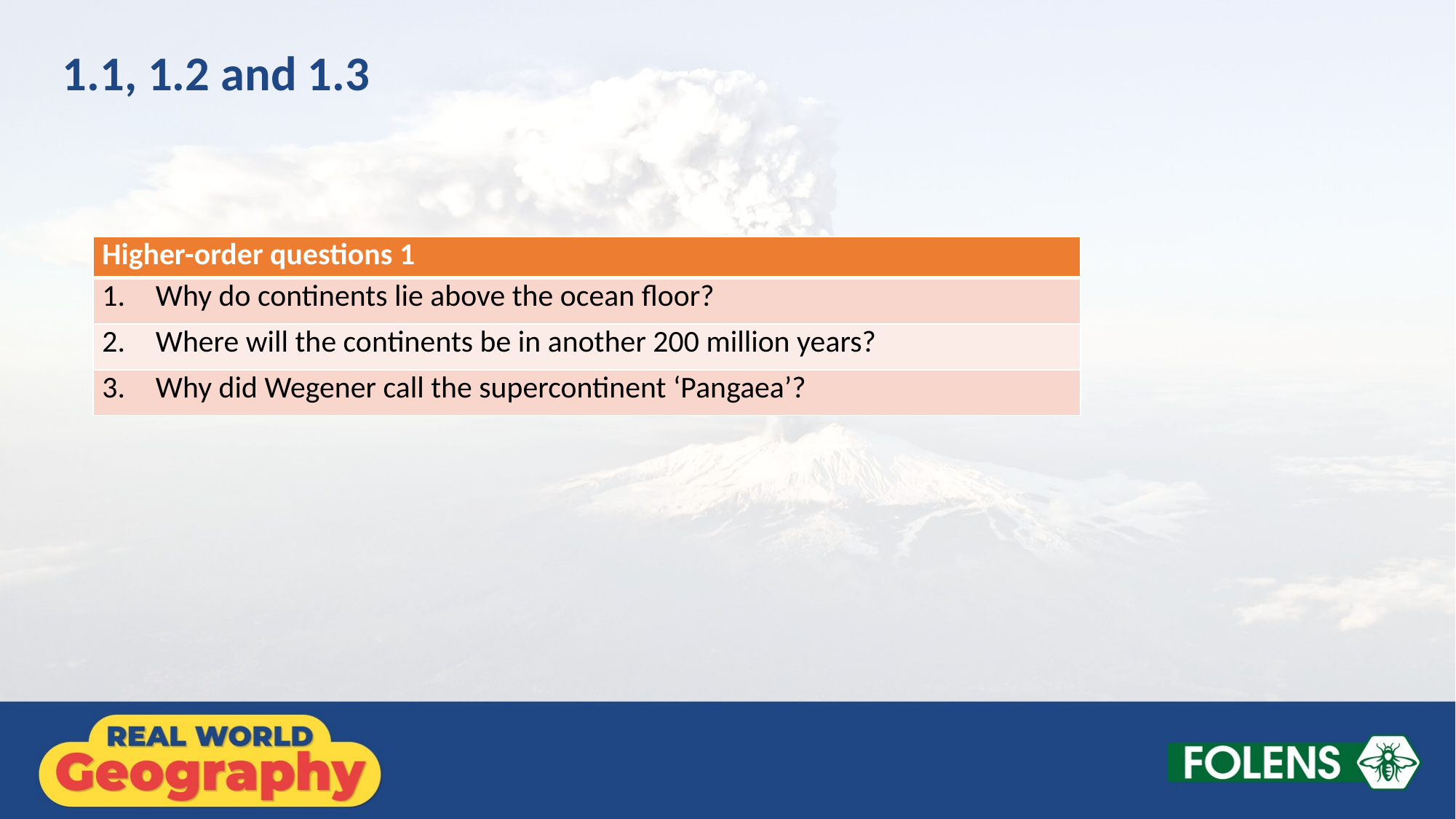

1.1, 1.2 and 1.3

| Higher-order questions 1 |
| --- |
| 1. Why do continents lie above the ocean floor? |
| 2. Where will the continents be in another 200 million years? |
| 3. Why did Wegener call the supercontinent ‘Pangaea’? |